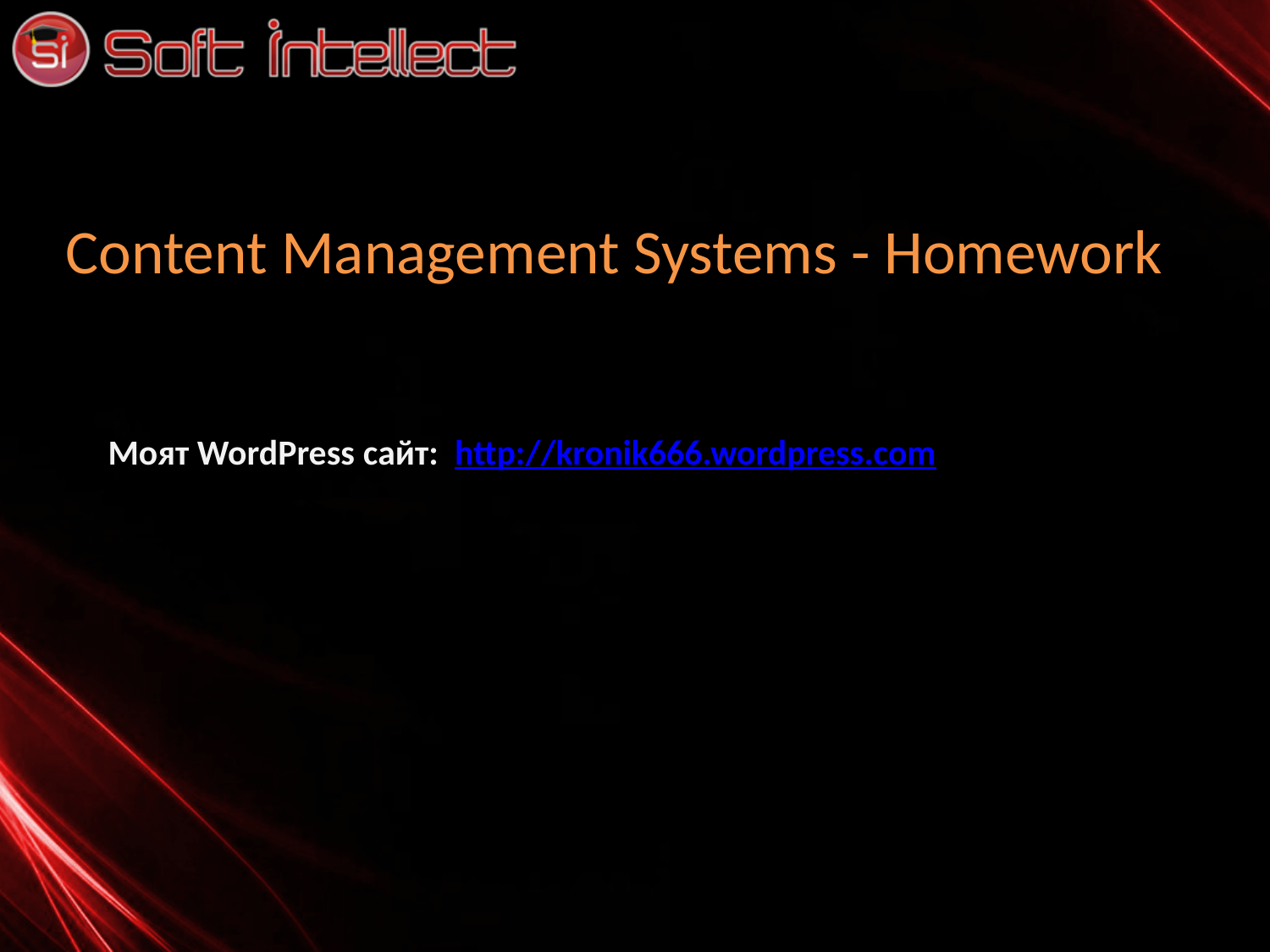

# Content Management Systems - Homework
Моят WordPress сайт:  http://kronik666.wordpress.com